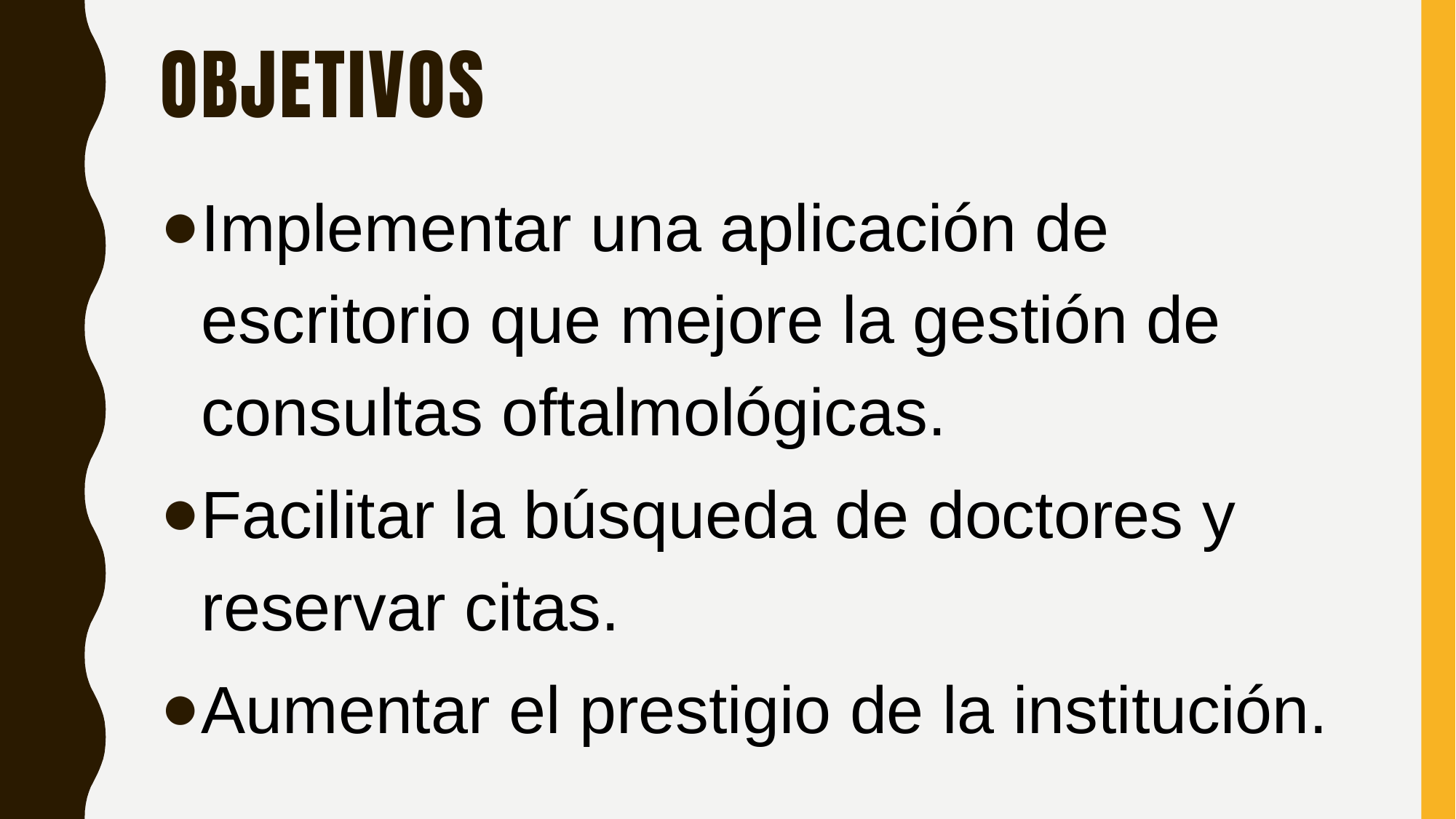

# objetivos
Implementar una aplicación de escritorio que mejore la gestión de consultas oftalmológicas.
Facilitar la búsqueda de doctores y reservar citas.
Aumentar el prestigio de la institución.